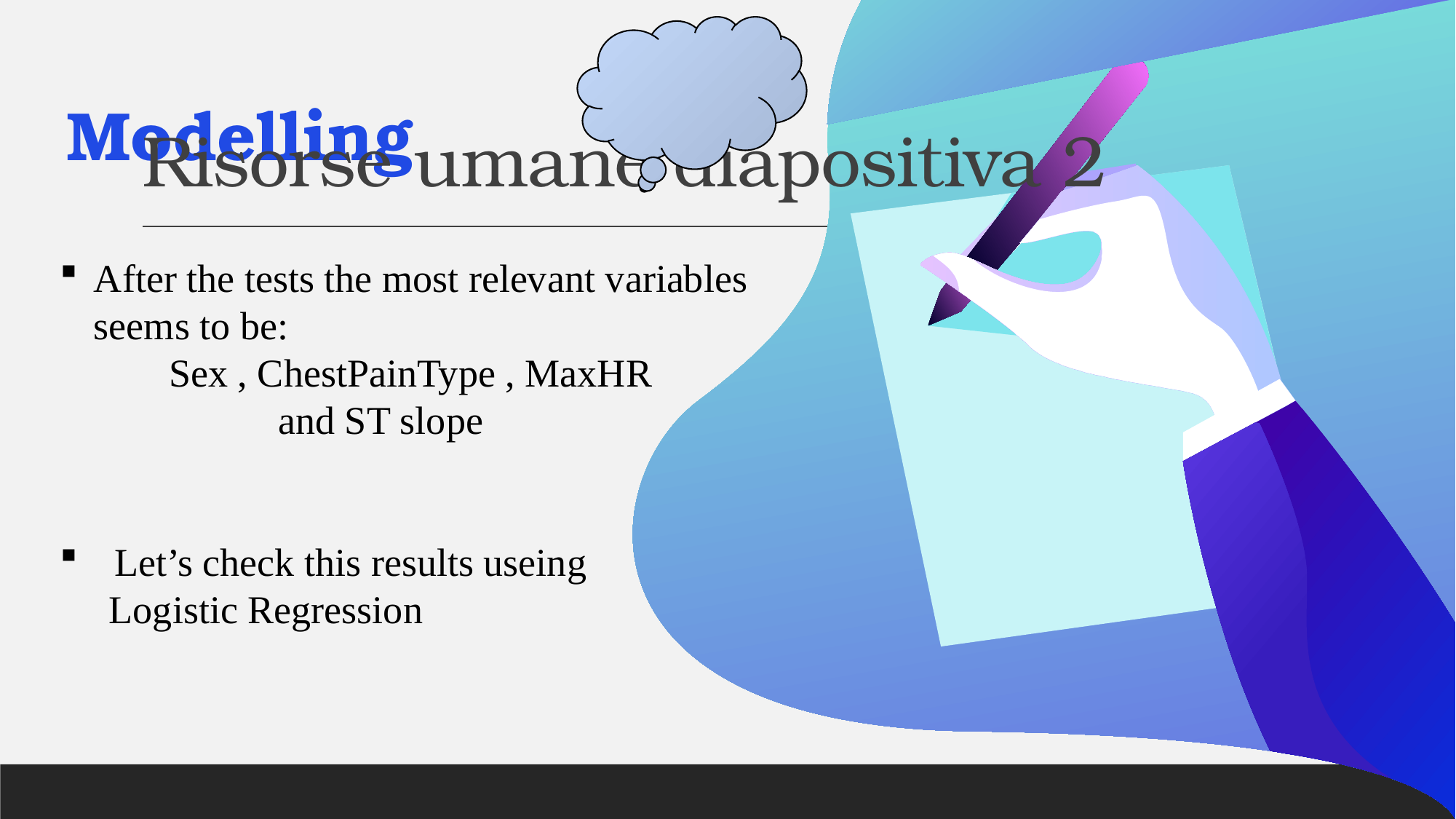

# Risorse umane diapositiva 2
Modelling
After the tests the most relevant variables seems to be:
	Sex , ChestPainType , MaxHR
		and ST slope

Let’s check this results useing
     Logistic Regression